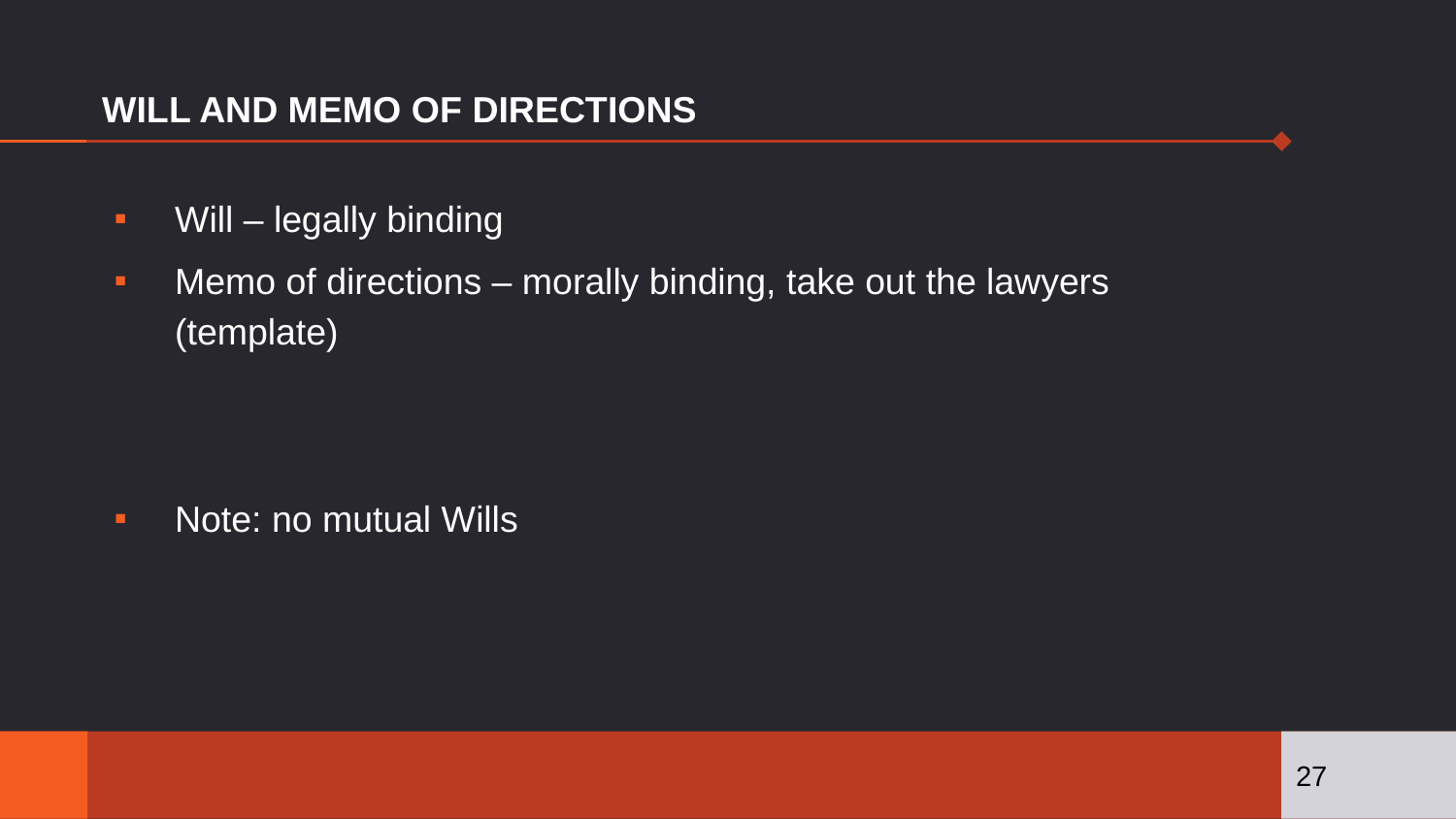

# WILL AND MEMO OF DIRECTIONS
Will – legally binding
Memo of directions – morally binding, take out the lawyers (template)

Note: no mutual Wills

27